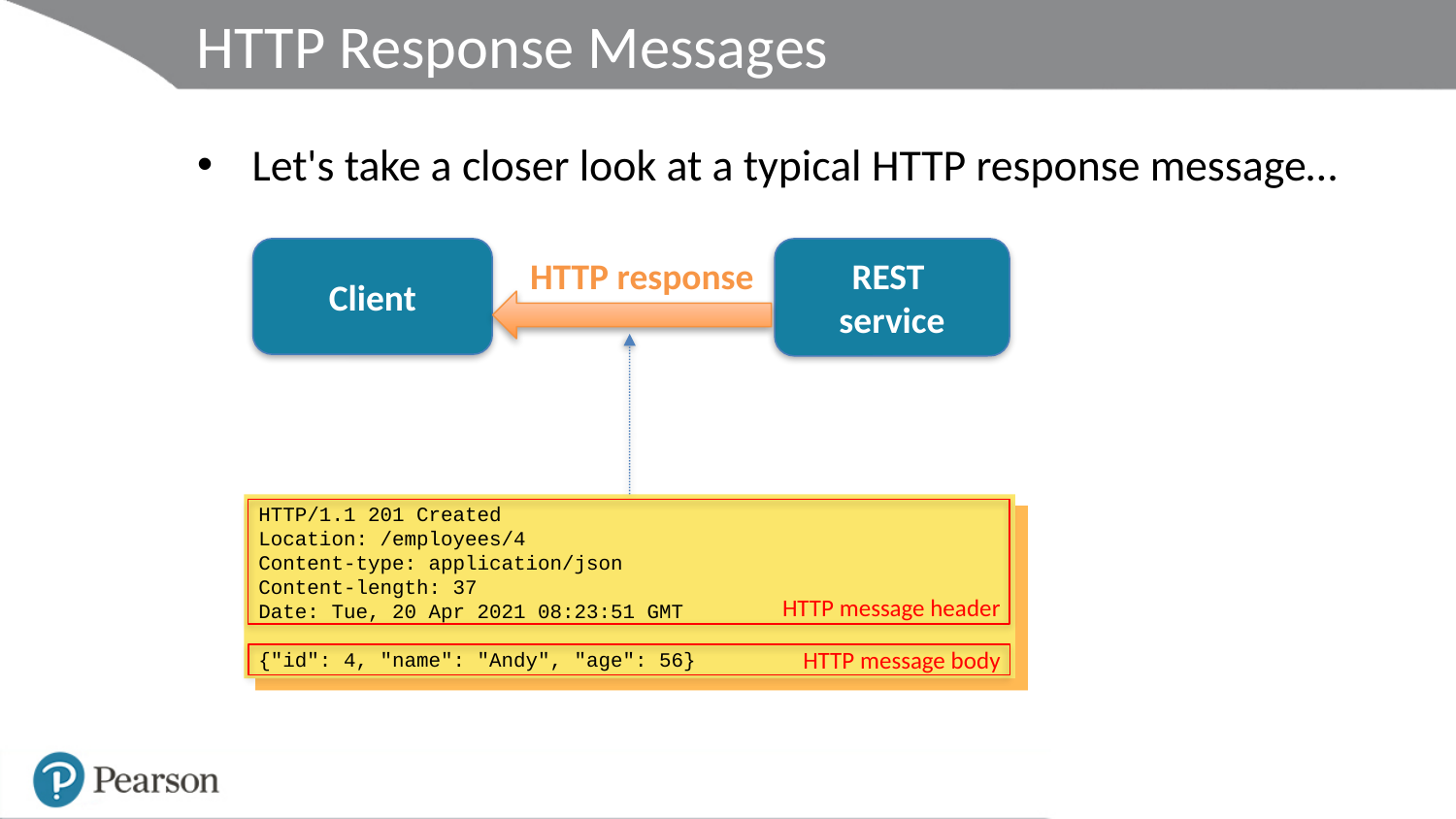

# HTTP Response Messages
Let's take a closer look at a typical HTTP response message…
REST
service
Client
HTTP response

HTTP/1.1 201 Created
Location: /employees/4
Content-type: application/json
Content-length: 37
Date: Tue, 20 Apr 2021 08:23:51 GMT

{"id": 4, "name": "Andy", "age": 56}

HTTP message header
HTTP message body